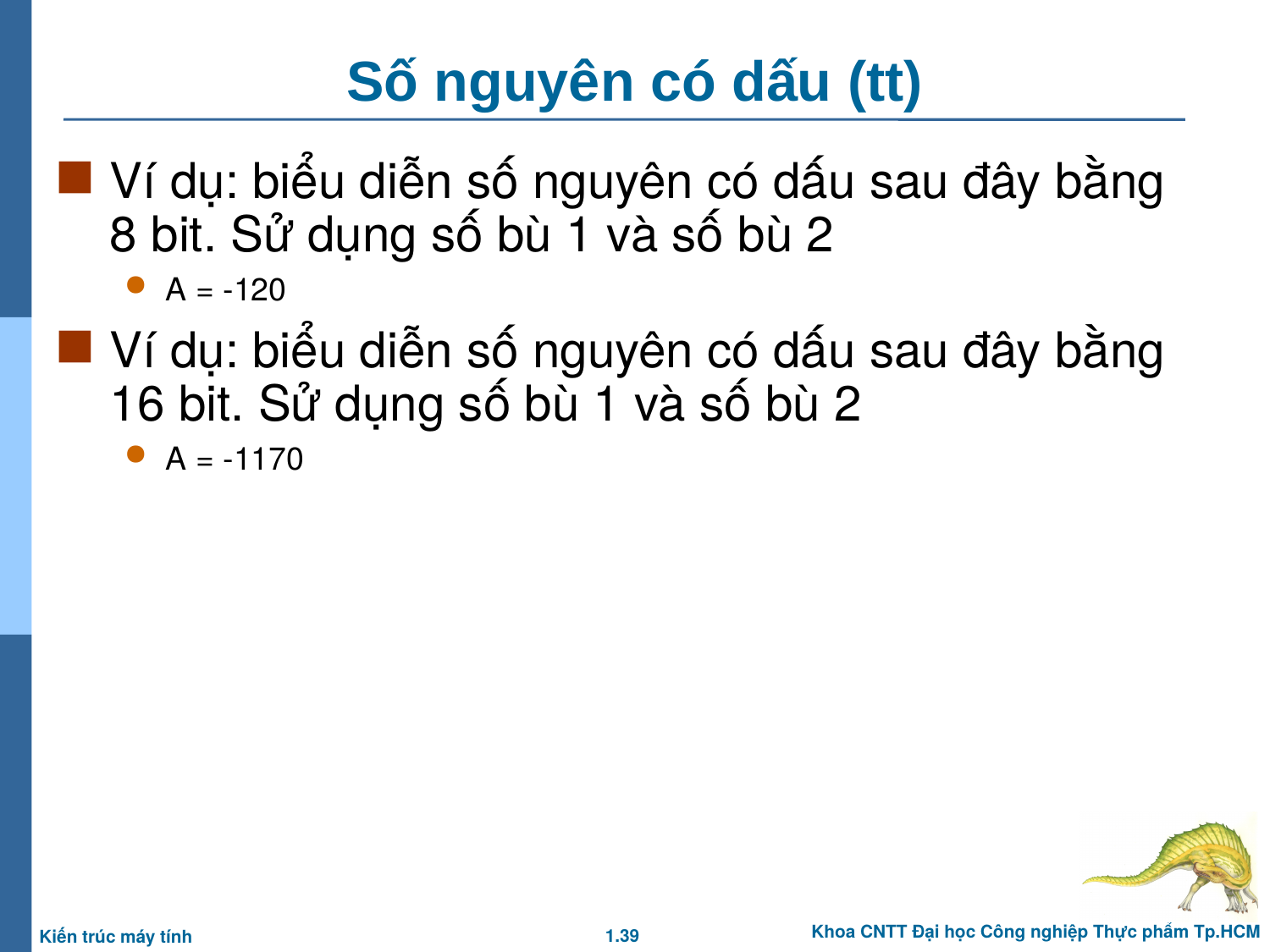

# Số nguyên có dấu (tt)
Ví dụ: biểu diễn số nguyên có dấu sau đây bằng 8 bit. Sử dụng số bù 1 và số bù 2
A = -120
Ví dụ: biểu diễn số nguyên có dấu sau đây bằng 16 bit. Sử dụng số bù 1 và số bù 2
A = -1170